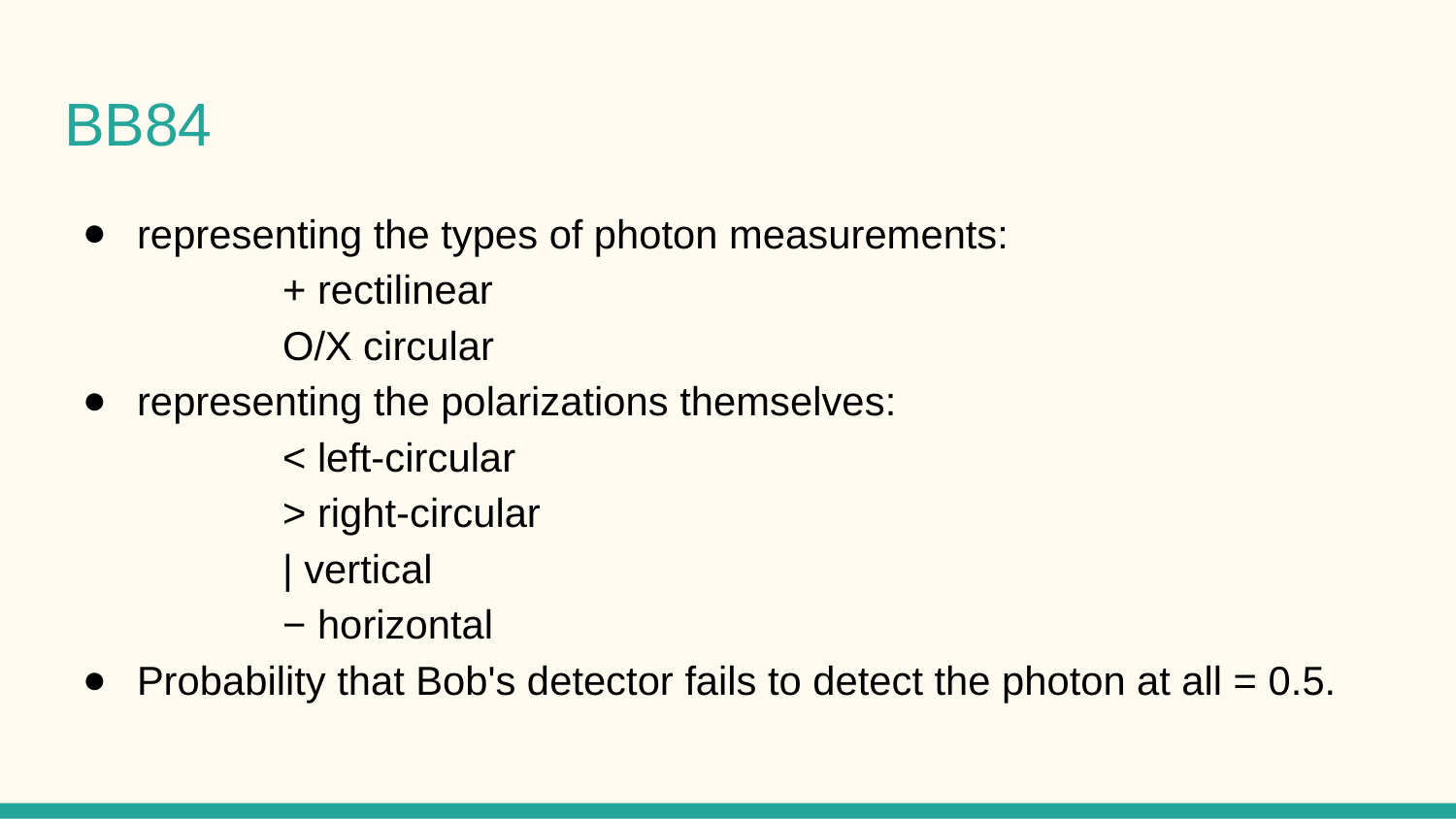

# BB84
representing the types of photon measurements:
		+ rectilinear
		O/X circular
representing the polarizations themselves:
		< left-circular
		> right-circular
		| vertical
		− horizontal
Probability that Bob's detector fails to detect the photon at all = 0.5.